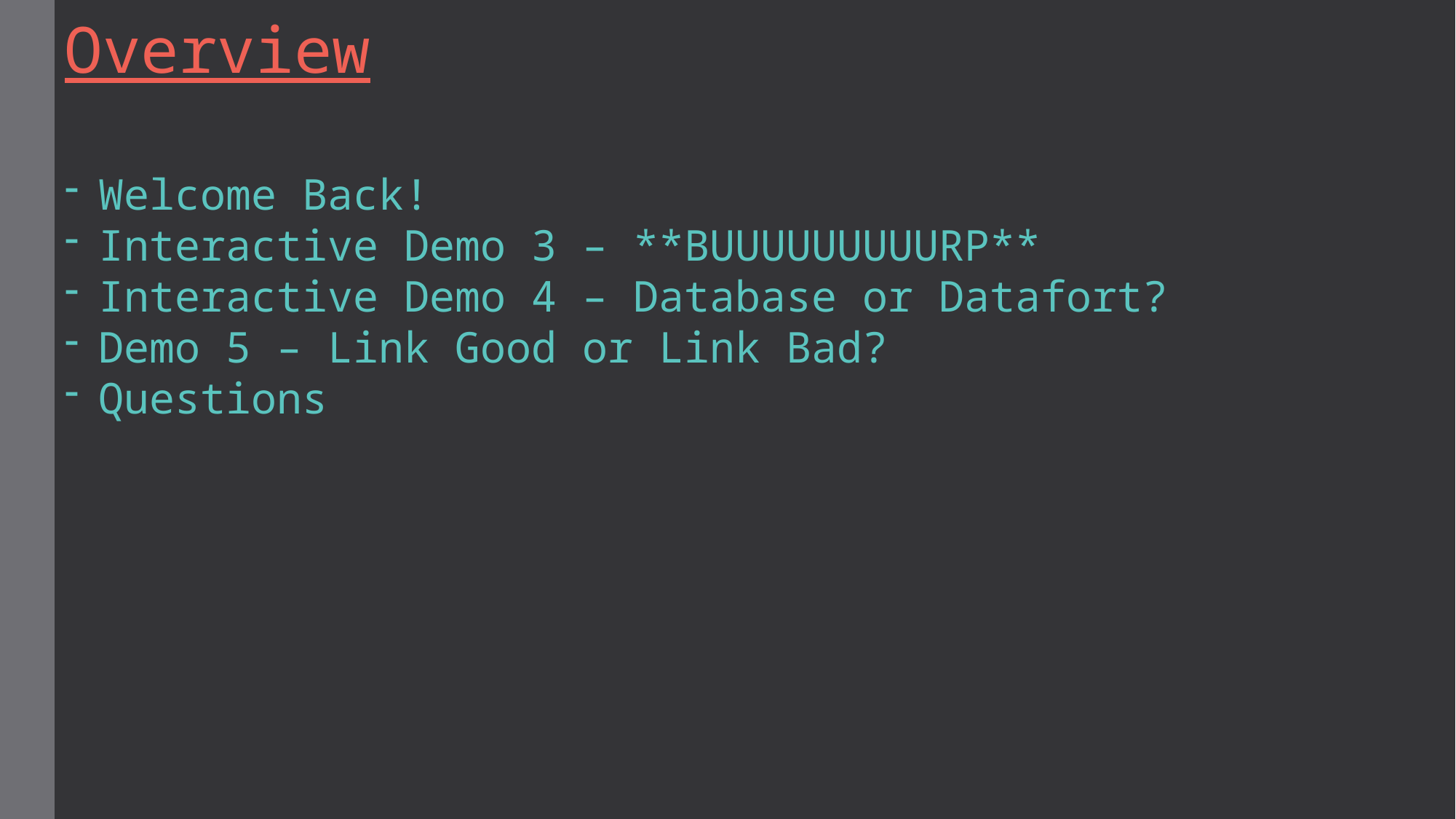

Overview
Welcome Back!
Interactive Demo 3 – **BUUUUUUUUURP**
Interactive Demo 4 – Database or Datafort?
Demo 5 – Link Good or Link Bad?
Questions